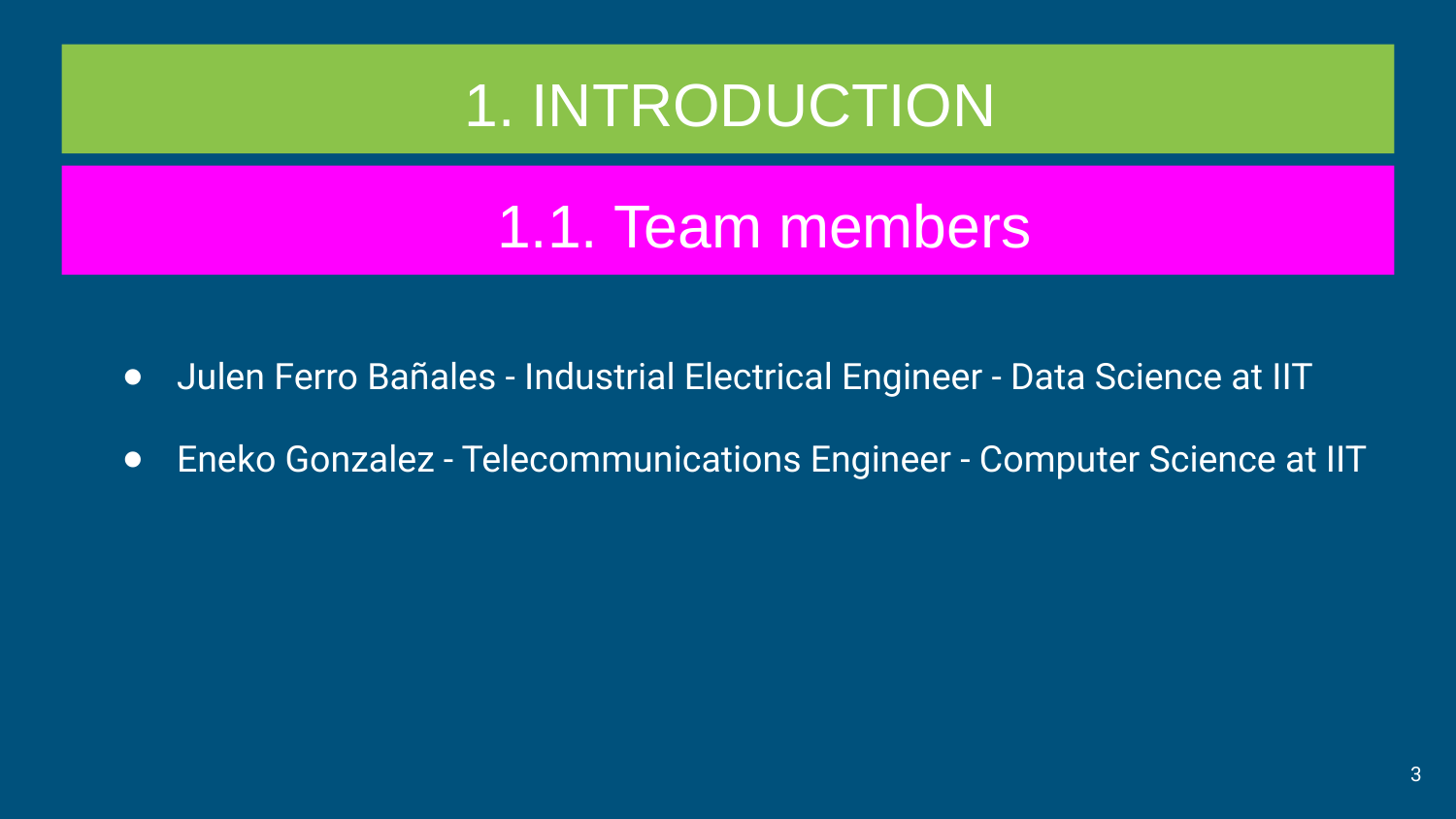

INTRODUCTION
1.1. Team members

Julen Ferro Bañales - Industrial Electrical Engineer - Data Science at IIT
Eneko Gonzalez - Telecommunications Engineer - Computer Science at IIT
3